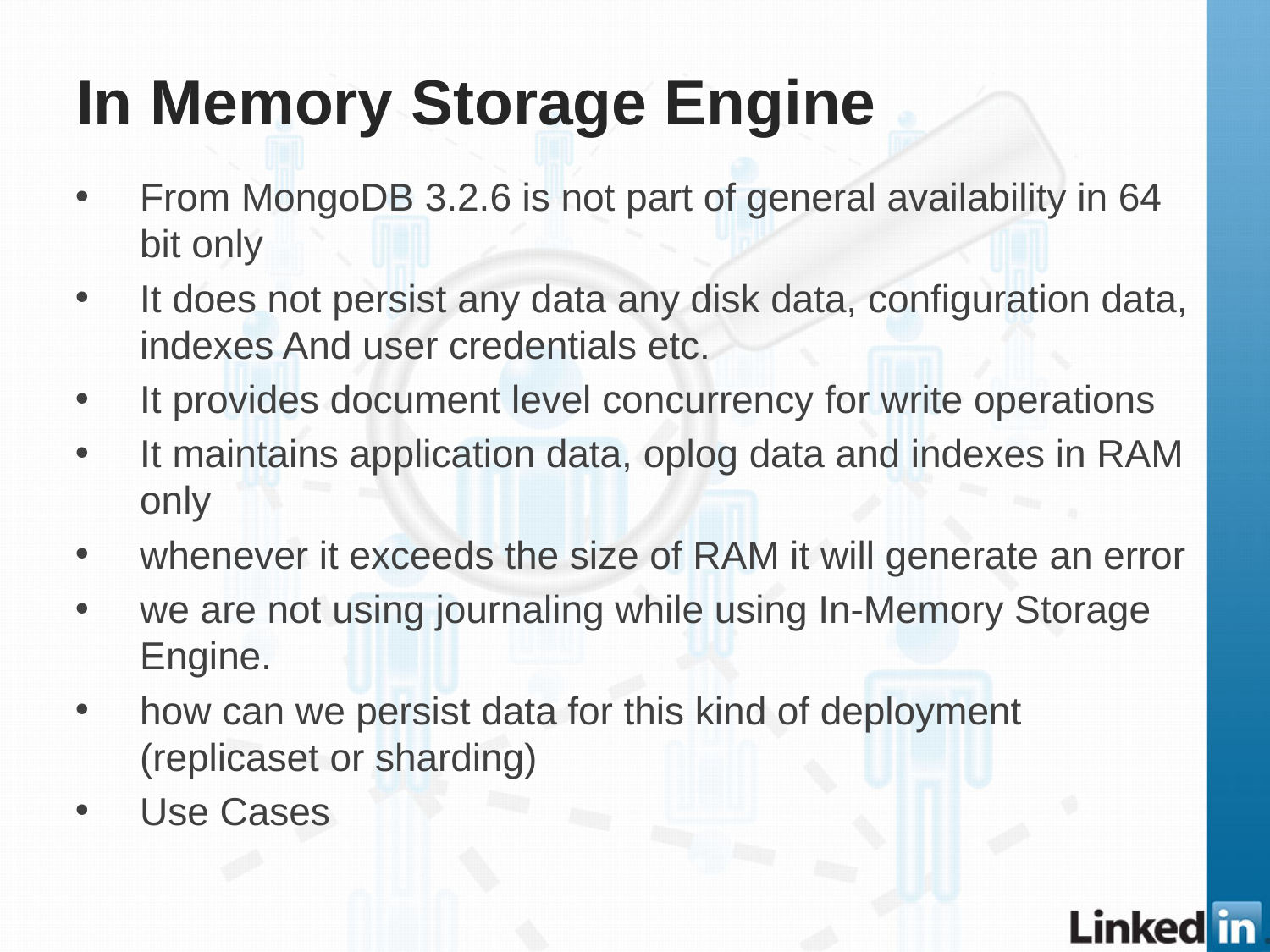

# In Memory Storage Engine
From MongoDB 3.2.6 is not part of general availability in 64 bit only
It does not persist any data any disk data, configuration data, indexes And user credentials etc.
It provides document level concurrency for write operations
It maintains application data, oplog data and indexes in RAM only
whenever it exceeds the size of RAM it will generate an error
we are not using journaling while using In-Memory Storage Engine.
how can we persist data for this kind of deployment (replicaset or sharding)
Use Cases